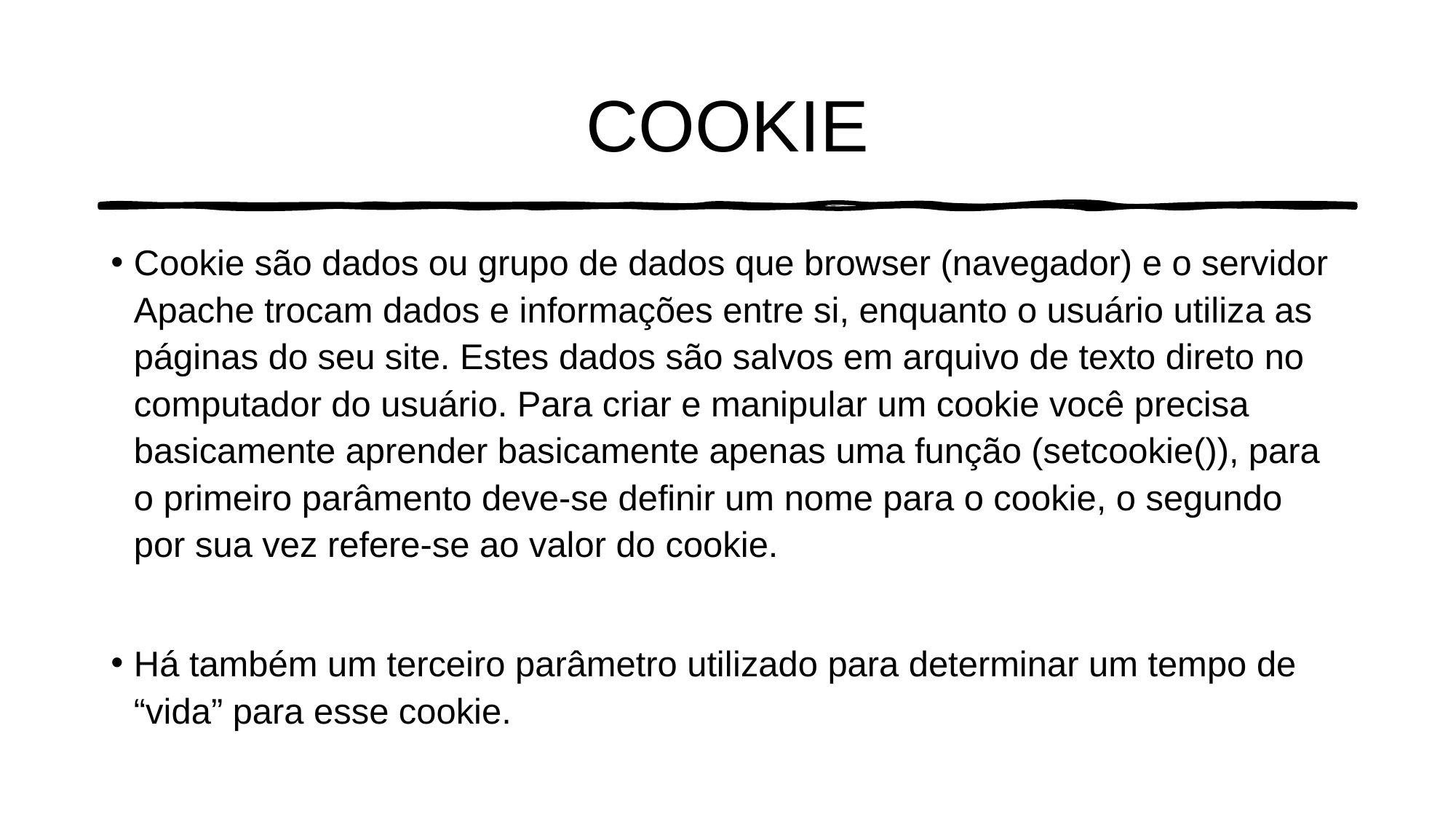

# COOKIE
Cookie são dados ou grupo de dados que browser (navegador) e o servidor Apache trocam dados e informações entre si, enquanto o usuário utiliza as páginas do seu site. Estes dados são salvos em arquivo de texto direto no computador do usuário. Para criar e manipular um cookie você precisa basicamente aprender basicamente apenas uma função (setcookie()), para o primeiro parâmento deve-se definir um nome para o cookie, o segundo por sua vez refere-se ao valor do cookie.

Há também um terceiro parâmetro utilizado para determinar um tempo de “vida” para esse cookie.